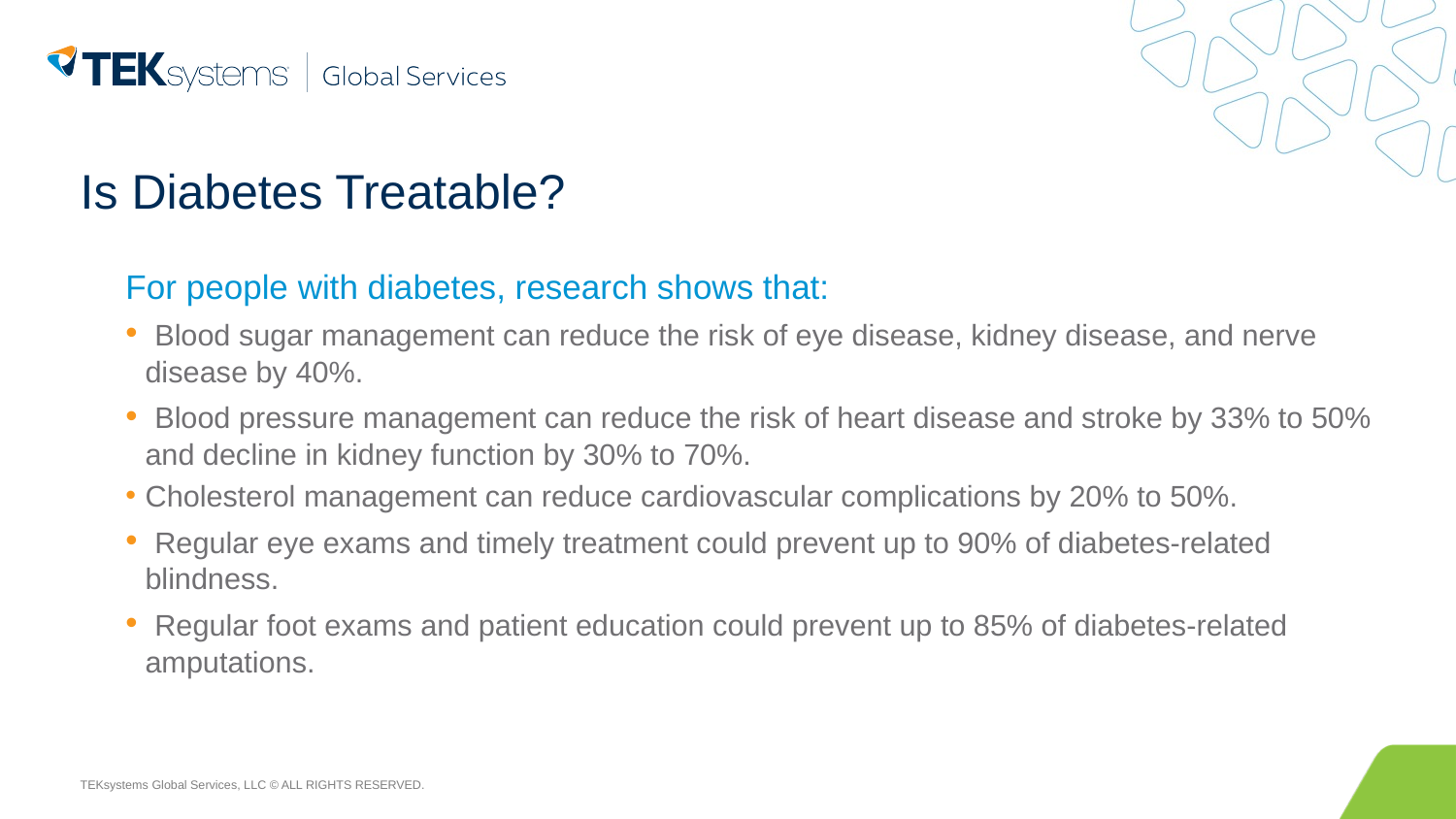

# Is Diabetes Treatable?
For people with diabetes, research shows that:
 Blood sugar management can reduce the risk of eye disease, kidney disease, and nerve disease by 40%.
 Blood pressure management can reduce the risk of heart disease and stroke by 33% to 50% and decline in kidney function by 30% to 70%.
Cholesterol management can reduce cardiovascular complications by 20% to 50%.
 Regular eye exams and timely treatment could prevent up to 90% of diabetes-related blindness.
 Regular foot exams and patient education could prevent up to 85% of diabetes-related amputations.